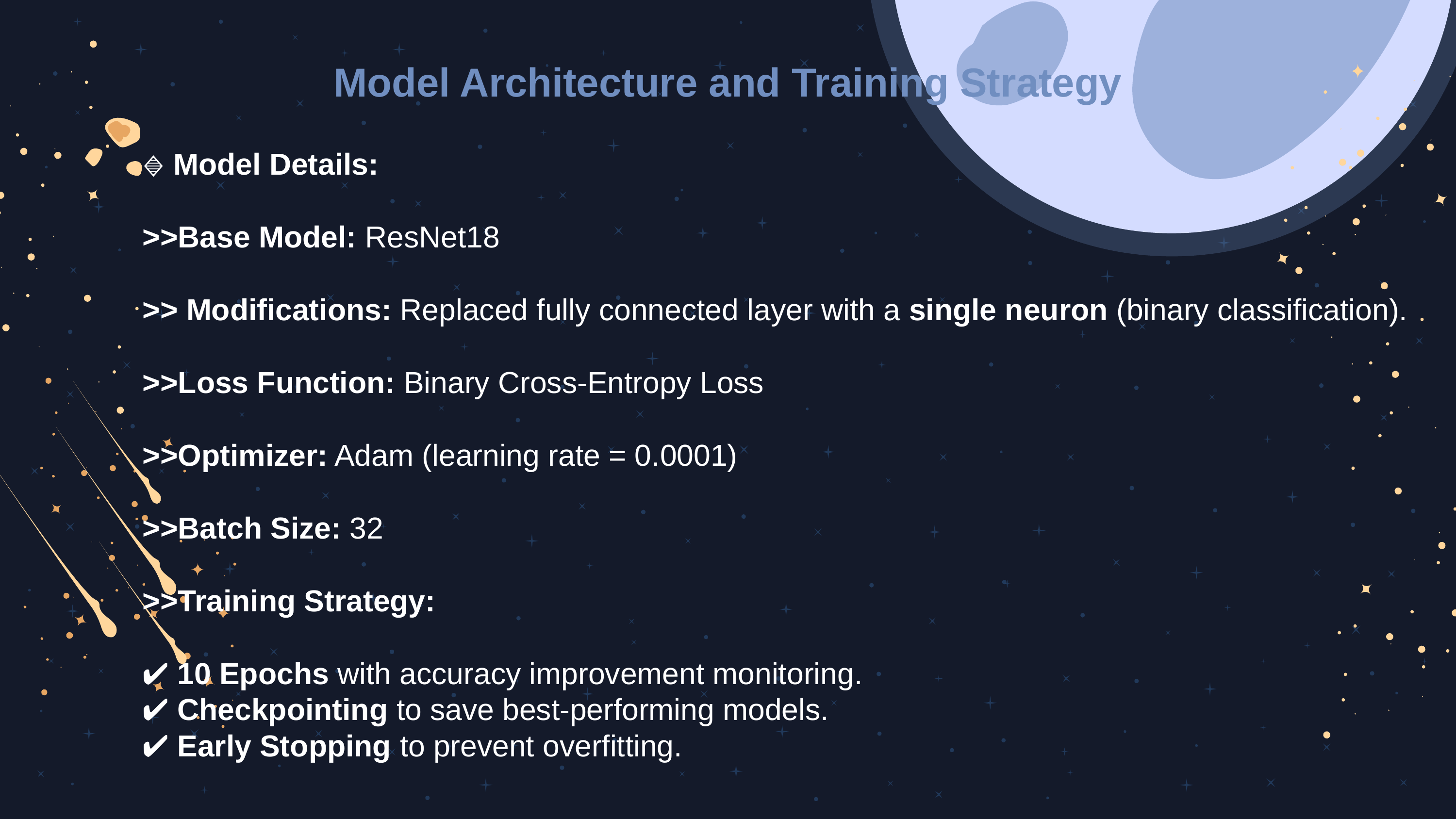

Model Architecture and Training Strategy
🔹 Model Details:

>>Base Model: ResNet18

>> Modifications: Replaced fully connected layer with a single neuron (binary classification).

>>Loss Function: Binary Cross-Entropy Loss

>>Optimizer: Adam (learning rate = 0.0001)

>>Batch Size: 32

>>Training Strategy:

✔ 10 Epochs with accuracy improvement monitoring.
✔ Checkpointing to save best-performing models.
✔ Early Stopping to prevent overfitting.